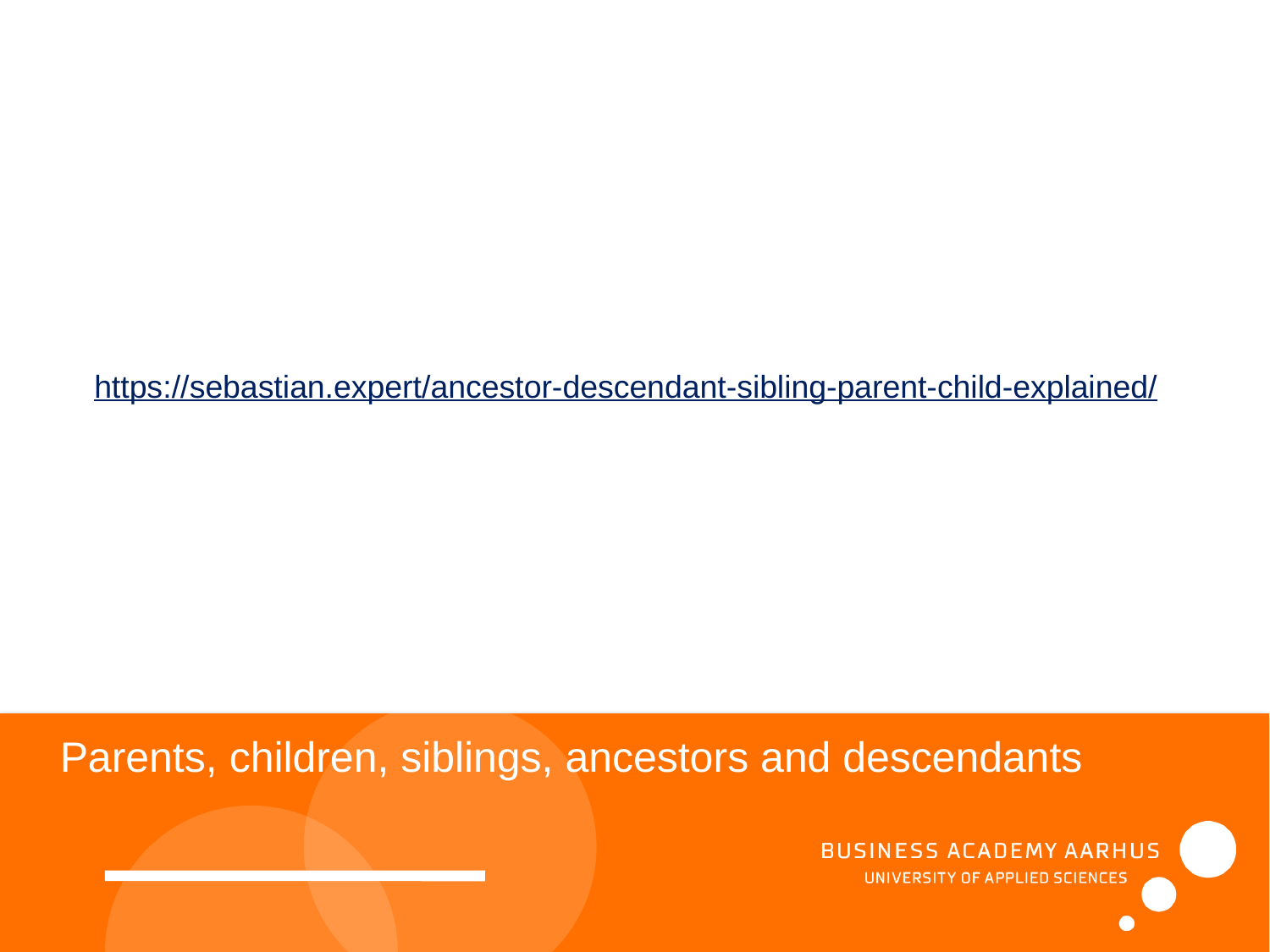

https://sebastian.expert/ancestor-descendant-sibling-parent-child-explained/

Parents, children, siblings, ancestors and descendants